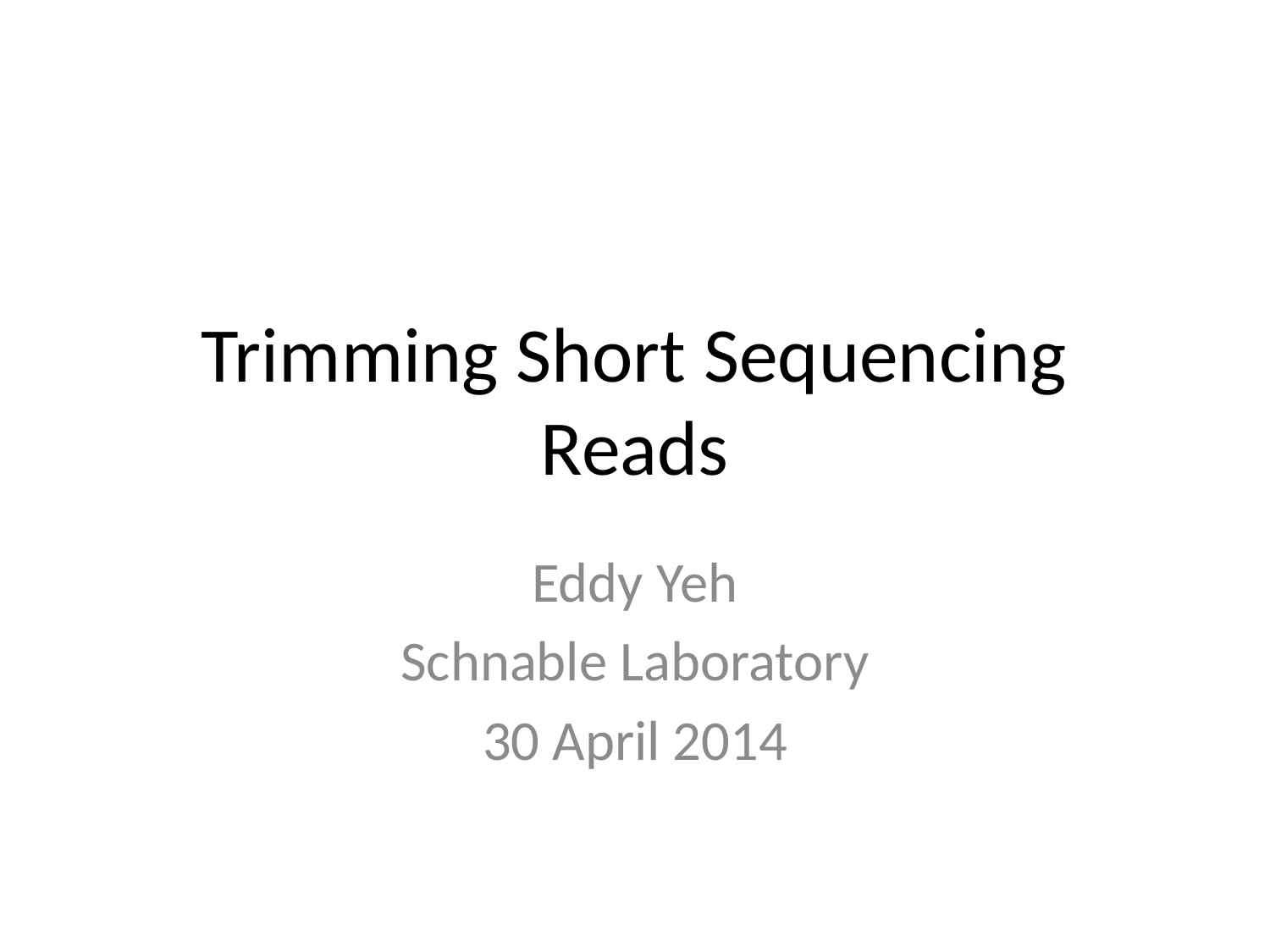

# Trimming Short Sequencing Reads
Eddy Yeh
Schnable Laboratory
30 April 2014